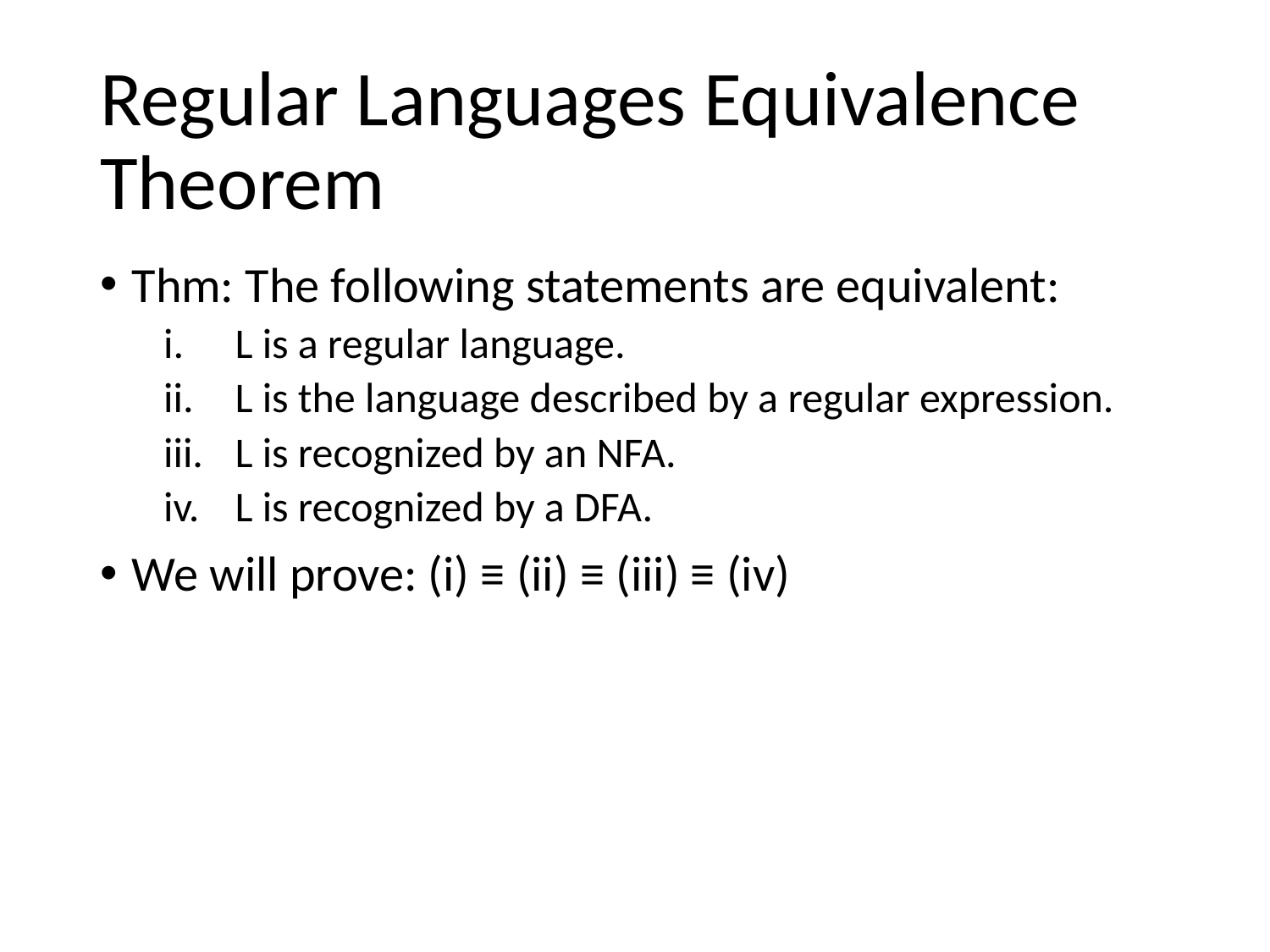

# Regular Languages Equivalence Theorem
Thm: The following statements are equivalent:
L is a regular language.
L is the language described by a regular expression.
L is recognized by an NFA.
L is recognized by a DFA.
We will prove: (i) ≡ (ii) ≡ (iii) ≡ (iv)